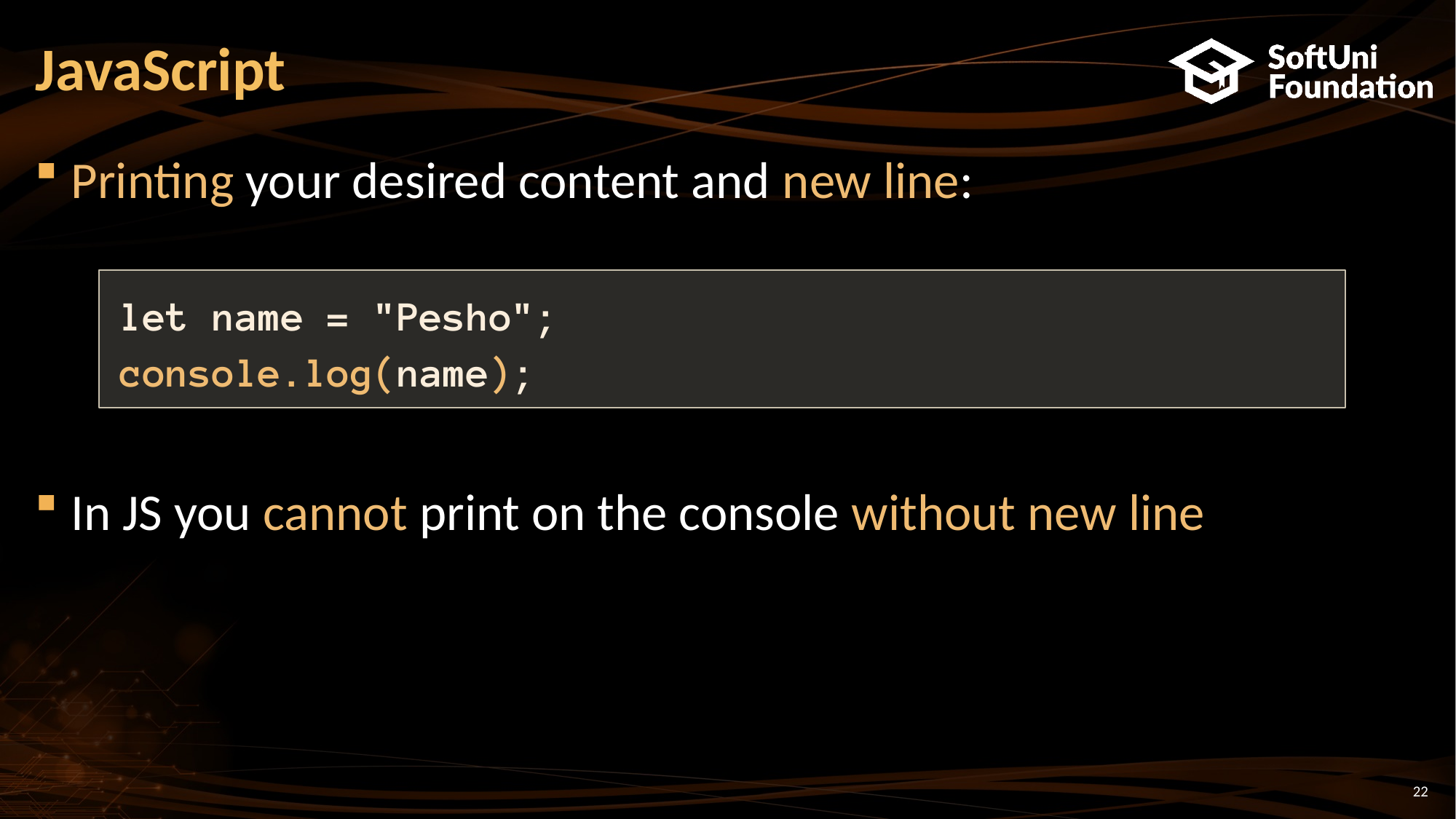

# JavaScript
Printing your desired content and new line:

In JS you cannot print on the console without new line

let name = "Pesho";
console.log(name);
22